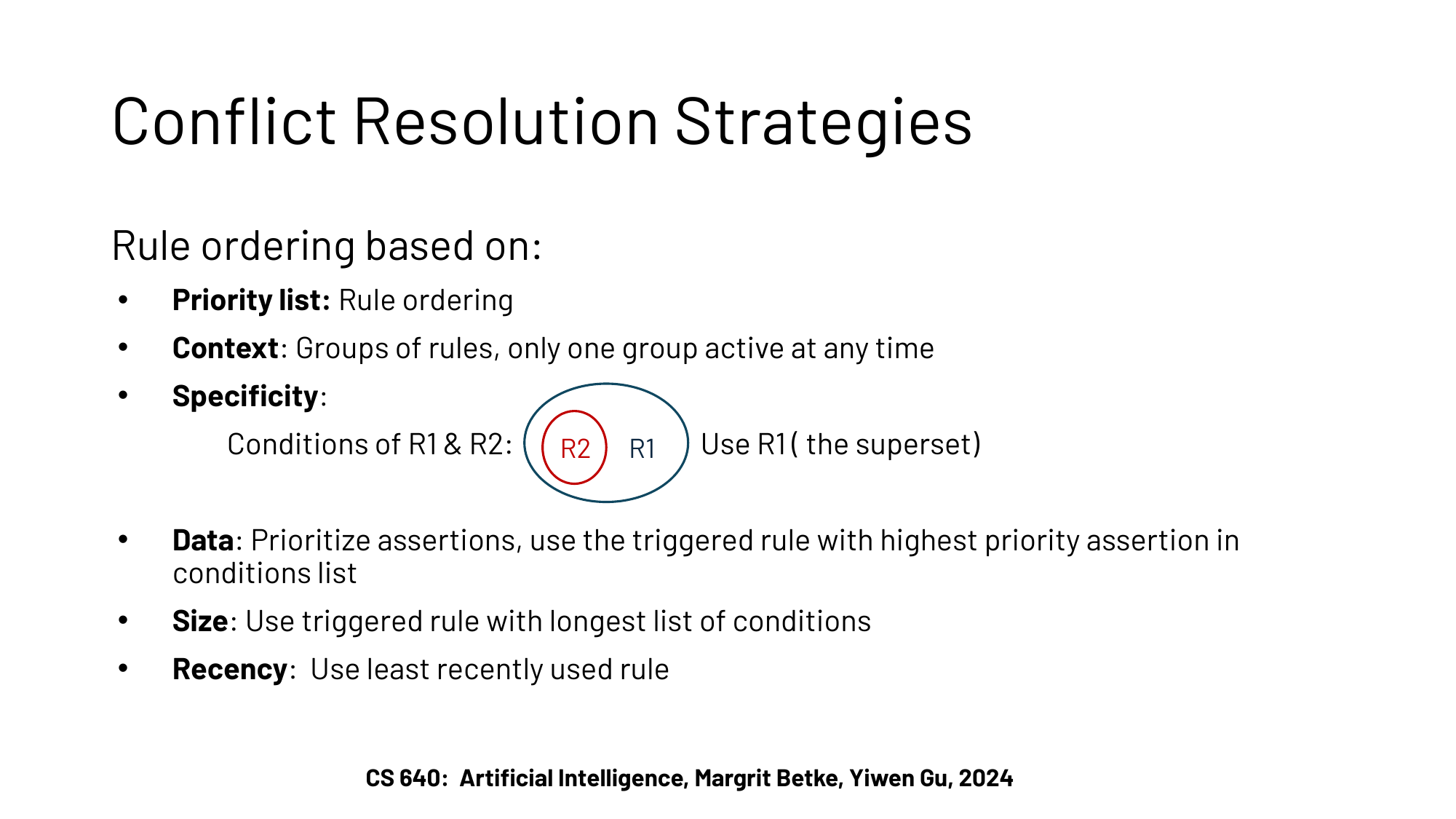

# Conflict Resolution Strategies
Rule ordering based on:
Priority list: Rule ordering
Context: Groups of rules, only one group active at any time
Specificity:
	Conditions of R1 & R2:                               Use R1 ( the superset)

Data: Prioritize assertions, use the triggered rule with highest priority assertion in conditions list
Size: Use triggered rule with longest list of conditions
Recency:  Use least recently used rule

R2
R1
CS 640:  Artificial Intelligence, Margrit Betke, Yiwen Gu, 2024